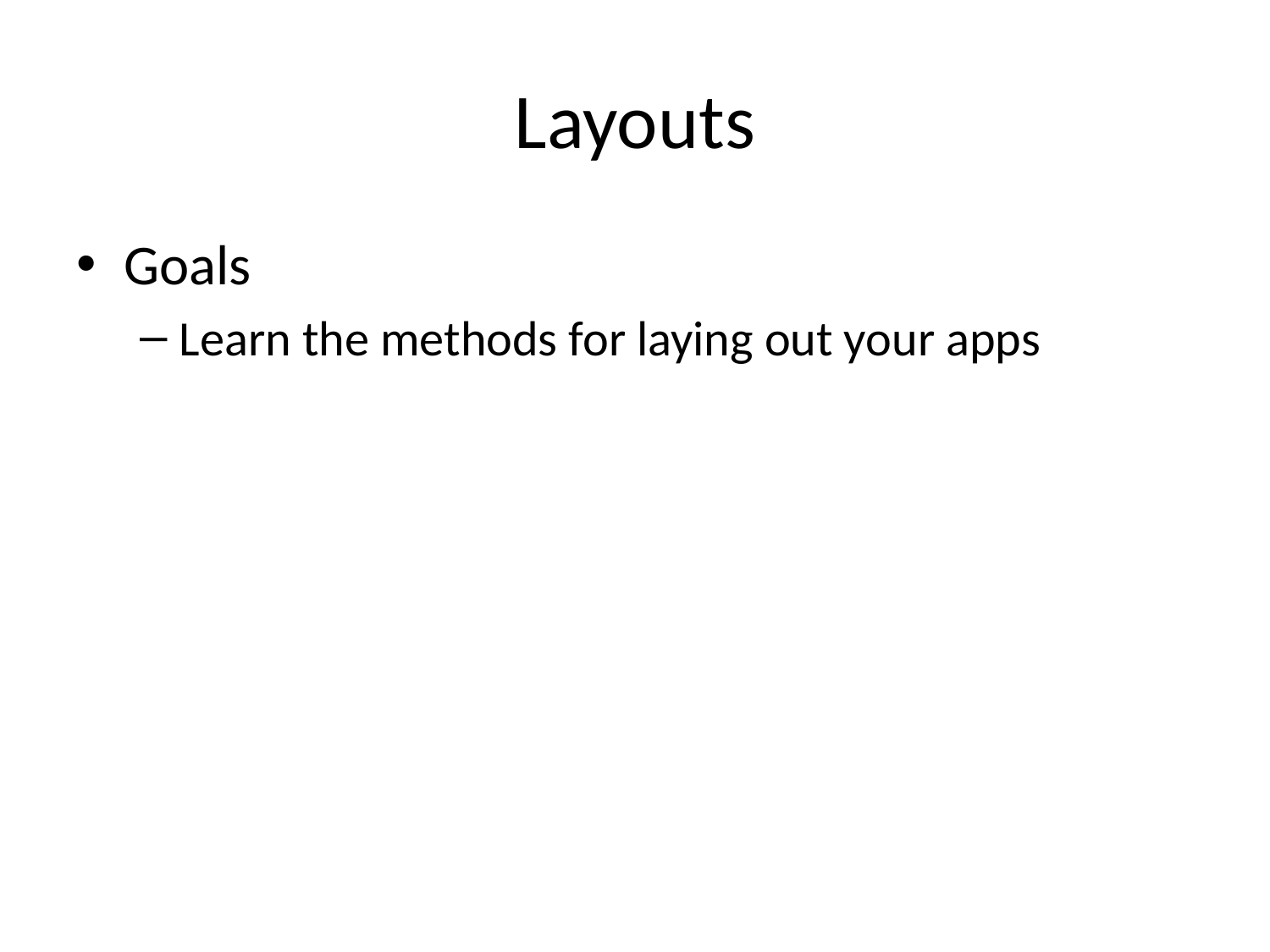

# Layouts
Goals
Learn the methods for laying out your apps